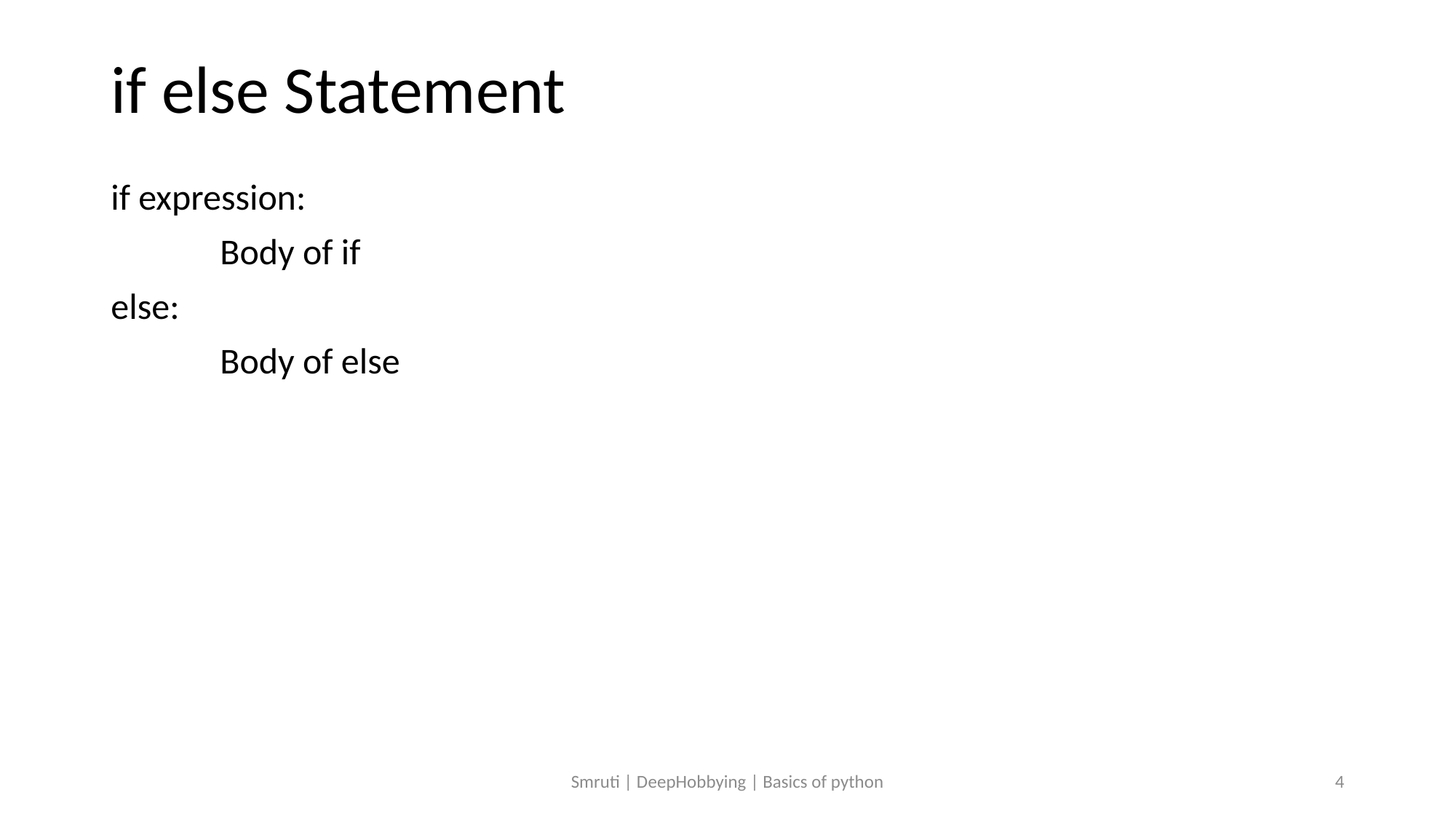

# if else Statement
if expression:
	Body of if
else:
	Body of else
Smruti | DeepHobbying | Basics of python
4